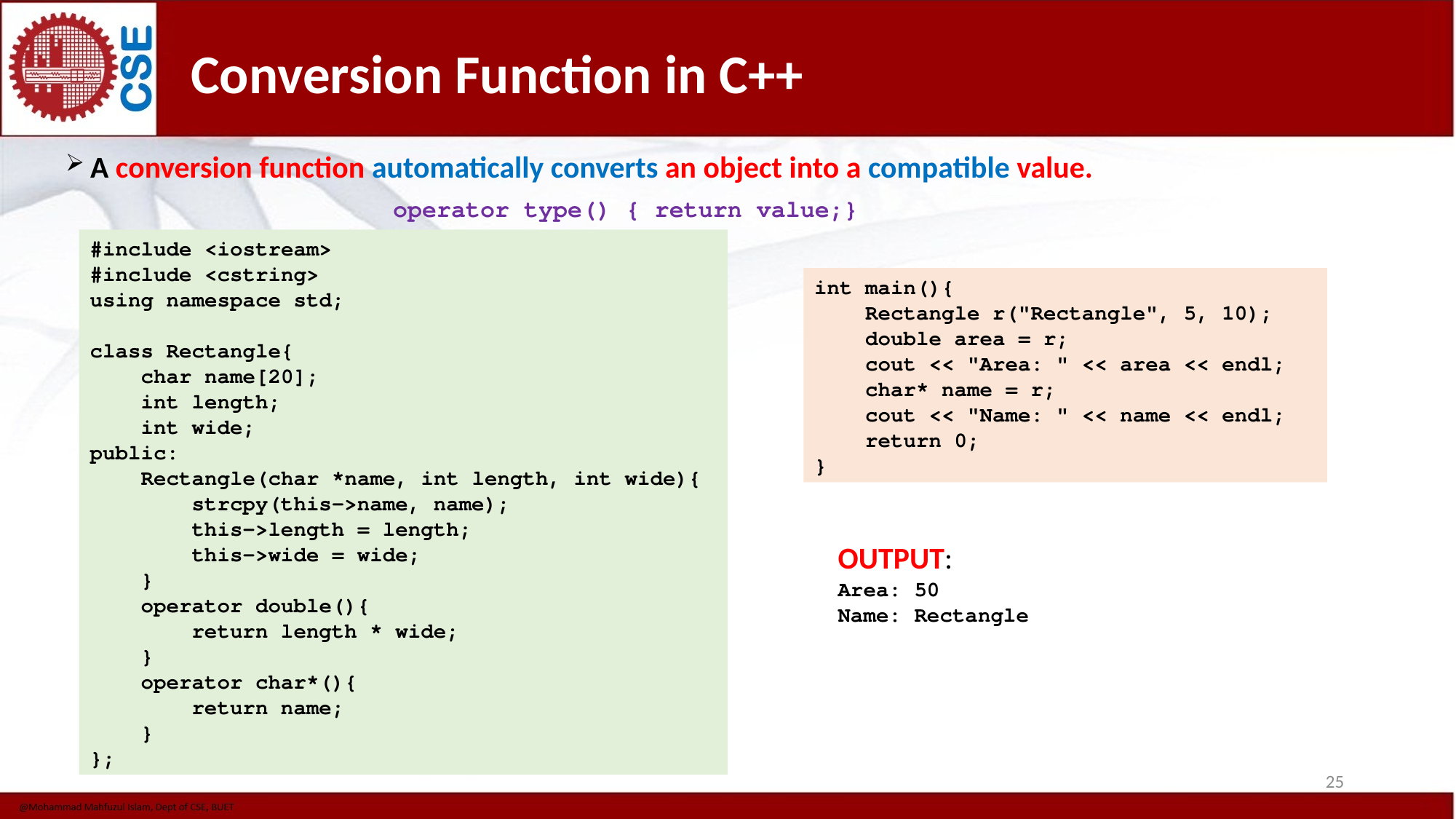

# Conversion Function in C++
 A conversion function automatically converts an object into a compatible value.
			operator type() { return value;}
#include <iostream>
#include <cstring>
using namespace std;
class Rectangle{
    char name[20];
    int length;
    int wide;
public:
    Rectangle(char *name, int length, int wide){
        strcpy(this->name, name);
        this->length = length;
        this->wide = wide;
    }
    operator double(){
        return length * wide;
    }
    operator char*(){
        return name;
    }
};
int main(){
    Rectangle r("Rectangle", 5, 10);
    double area = r;
    cout << "Area: " << area << endl;
    char* name = r;
    cout << "Name: " << name << endl;
    return 0;
}
OUTPUT:
Area: 50
Name: Rectangle
25